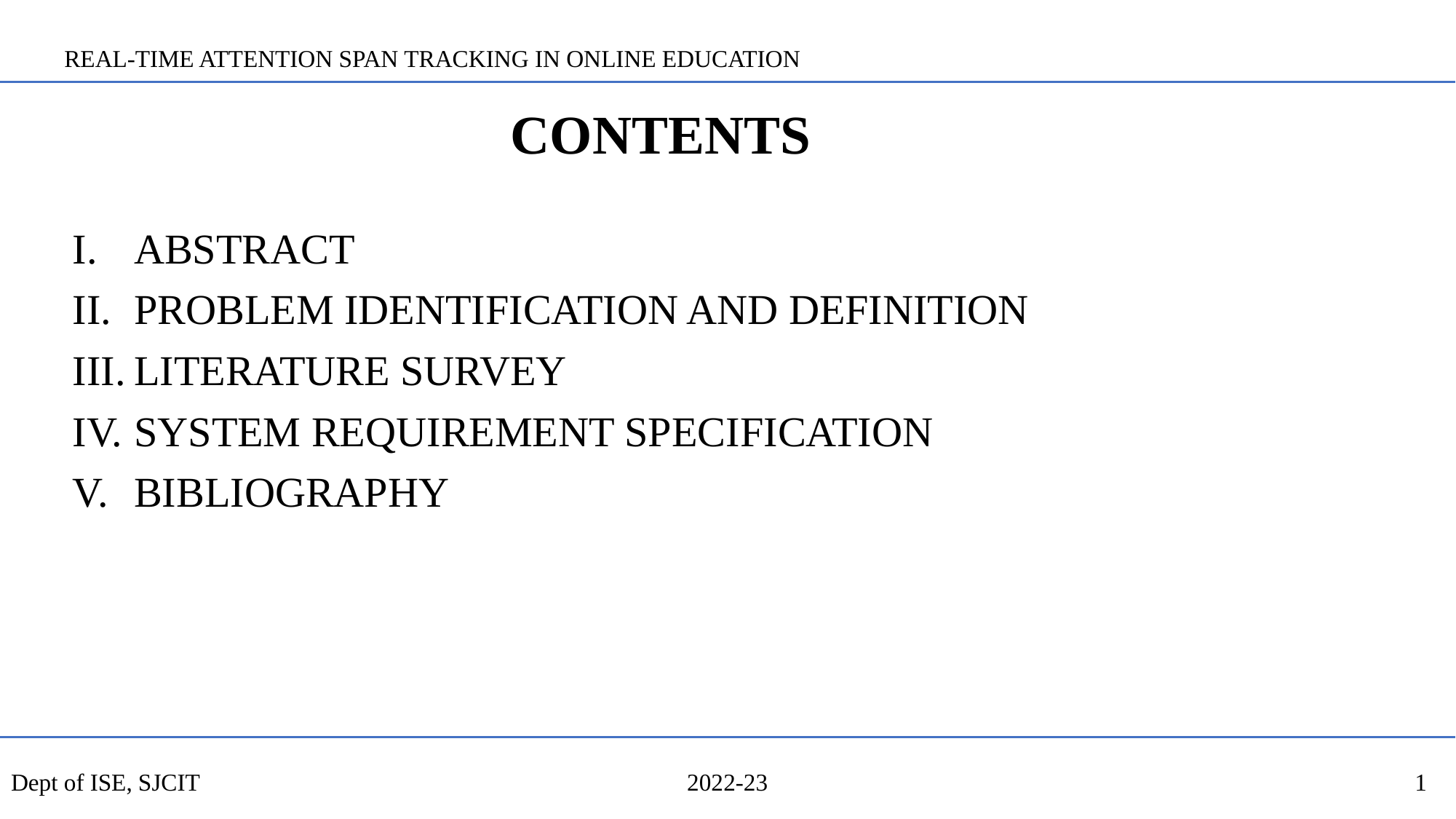

REAL-TIME ATTENTION SPAN TRACKING IN ONLINE EDUCATION
# CONTENTS
ABSTRACT
PROBLEM IDENTIFICATION AND DEFINITION
LITERATURE SURVEY
SYSTEM REQUIREMENT SPECIFICATION
BIBLIOGRAPHY

Dept of ISE, SJCIT
2022-23
1